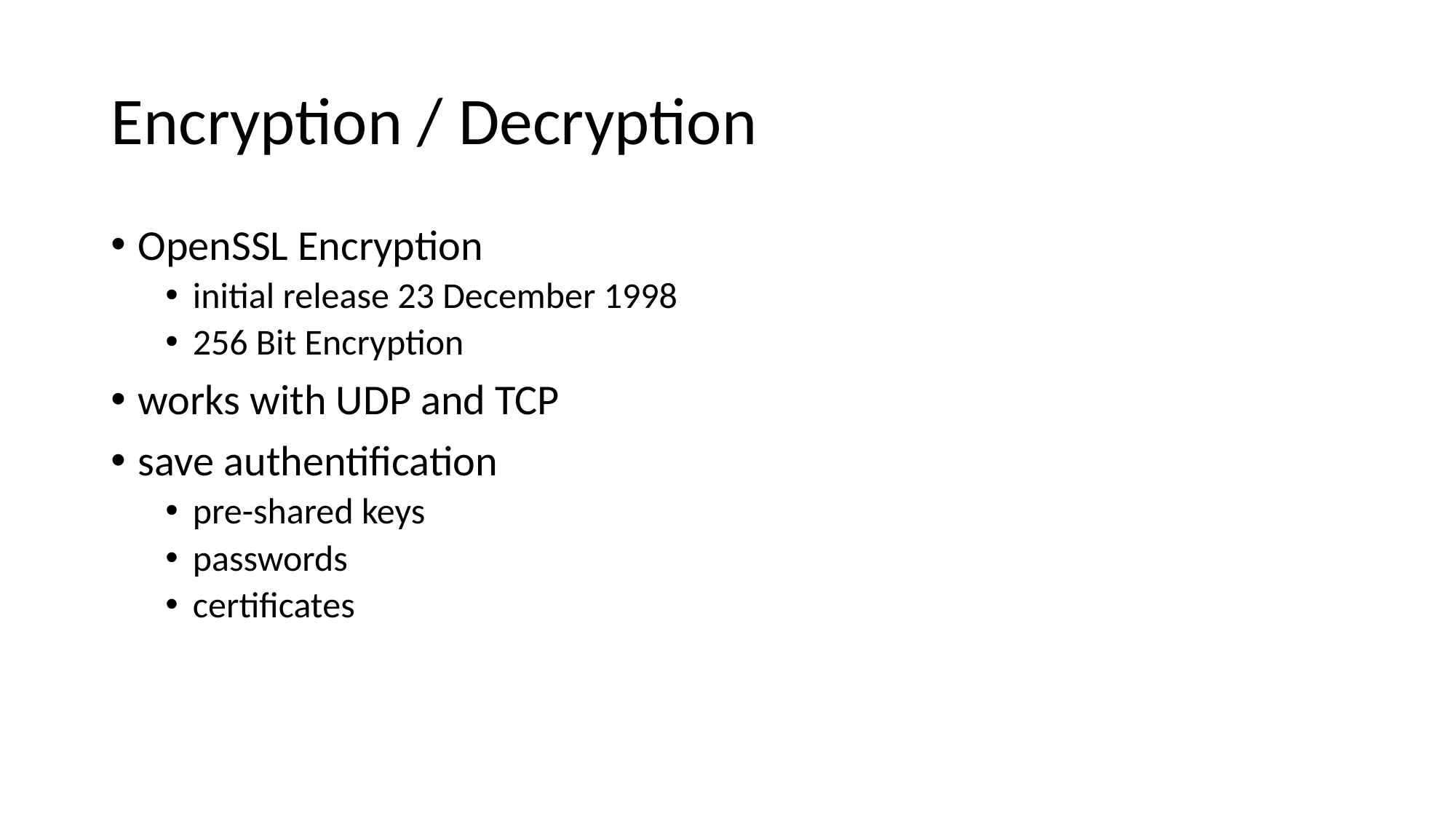

# Encryption / Decryption
OpenSSL Encryption
initial release 23 December 1998
256 Bit Encryption
works with UDP and TCP
save authentification
pre-shared keys
passwords
certificates